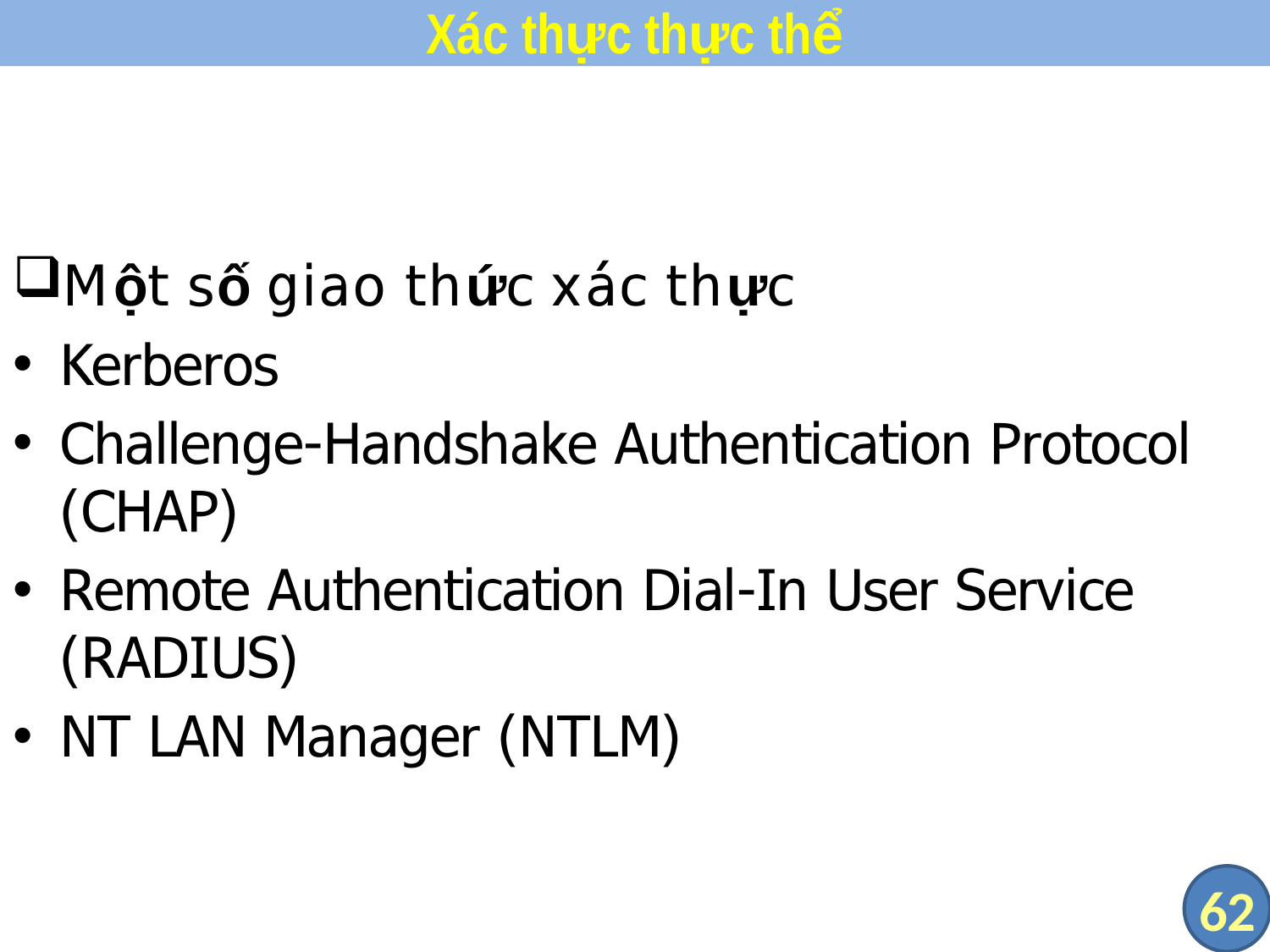

# Xác thực thực thể
Một số giao thức xác thực
Kerberos
Challenge-Handshake Authentication Protocol (CHAP)
Remote Authentication Dial-In User Service (RADIUS)
NT LAN Manager (NTLM)
62